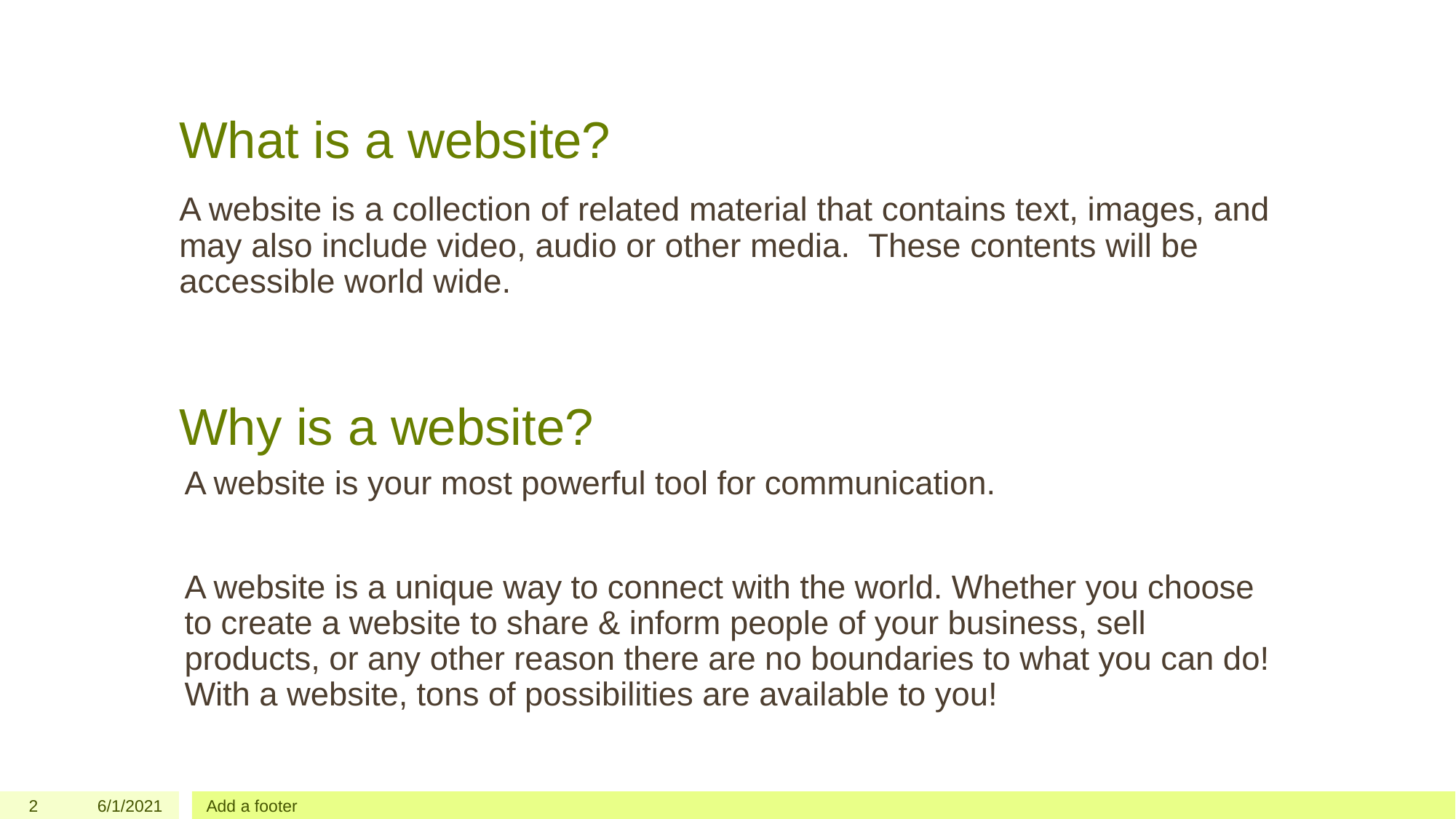

# What is a website?
A website is a collection of related material that contains text, images, and may also include video, audio or other media.  These contents will be accessible world wide.

Why is a website?
A website is your most powerful tool for communication.

A website is a unique way to connect with the world. Whether you choose to create a website to share & inform people of your business, sell products, or any other reason there are no boundaries to what you can do! With a website, tons of possibilities are available to you!
2
6/1/2021
Add a footer